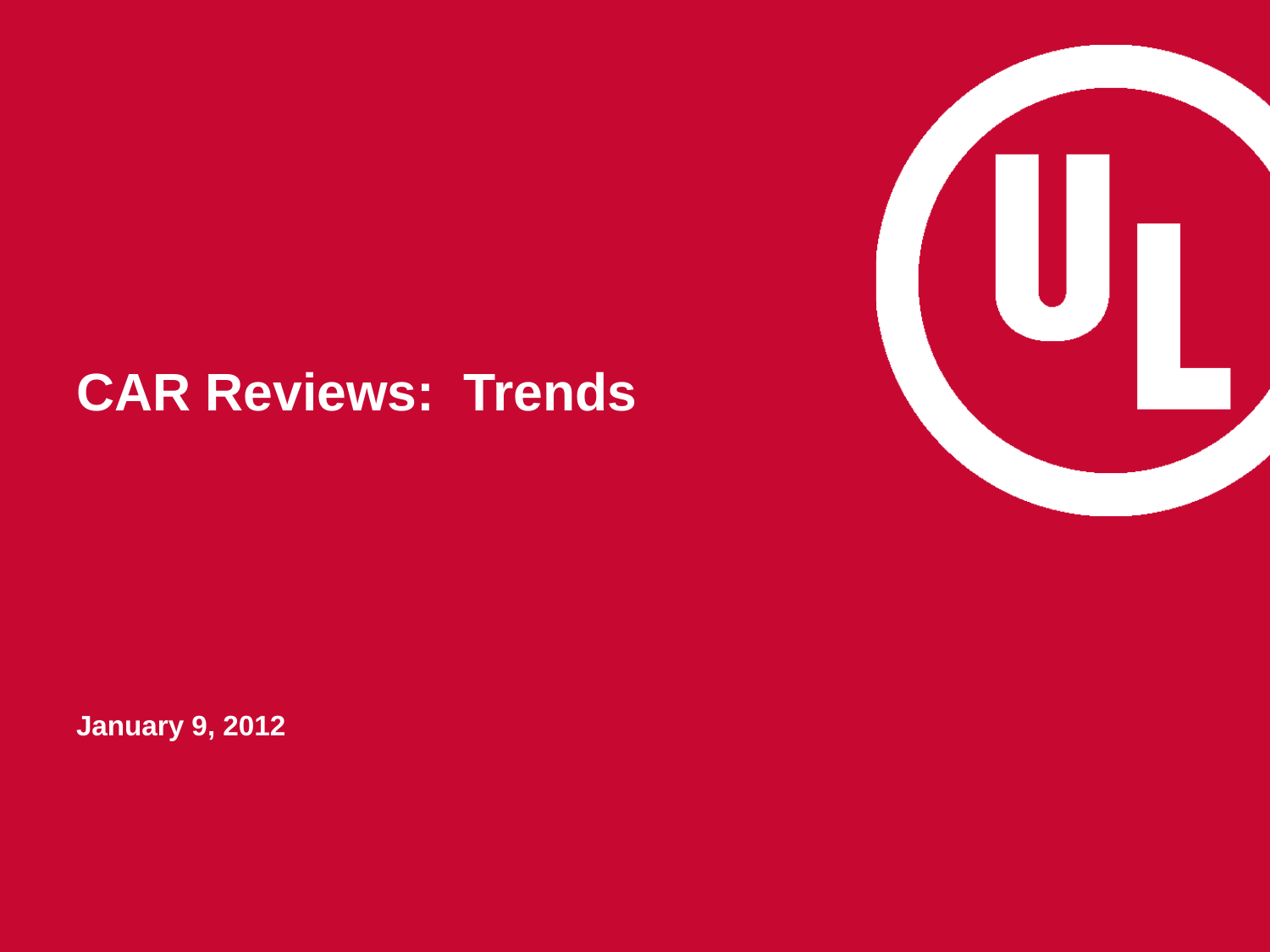

# CAR Reviews:  Trends
January 9, 2012